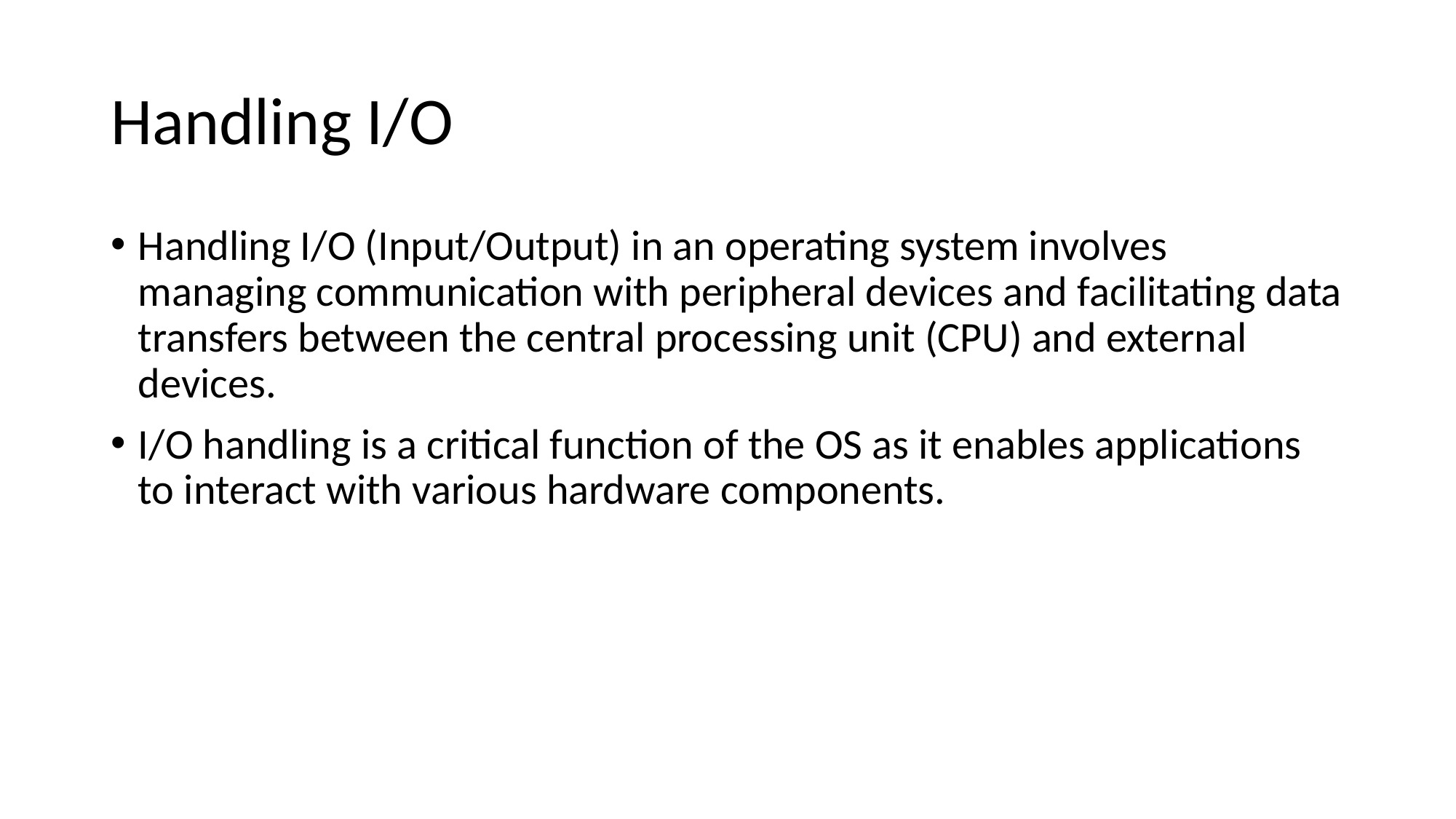

# Handling I/O
Handling I/O (Input/Output) in an operating system involves managing communication with peripheral devices and facilitating data transfers between the central processing unit (CPU) and external devices.
I/O handling is a critical function of the OS as it enables applications to interact with various hardware components.